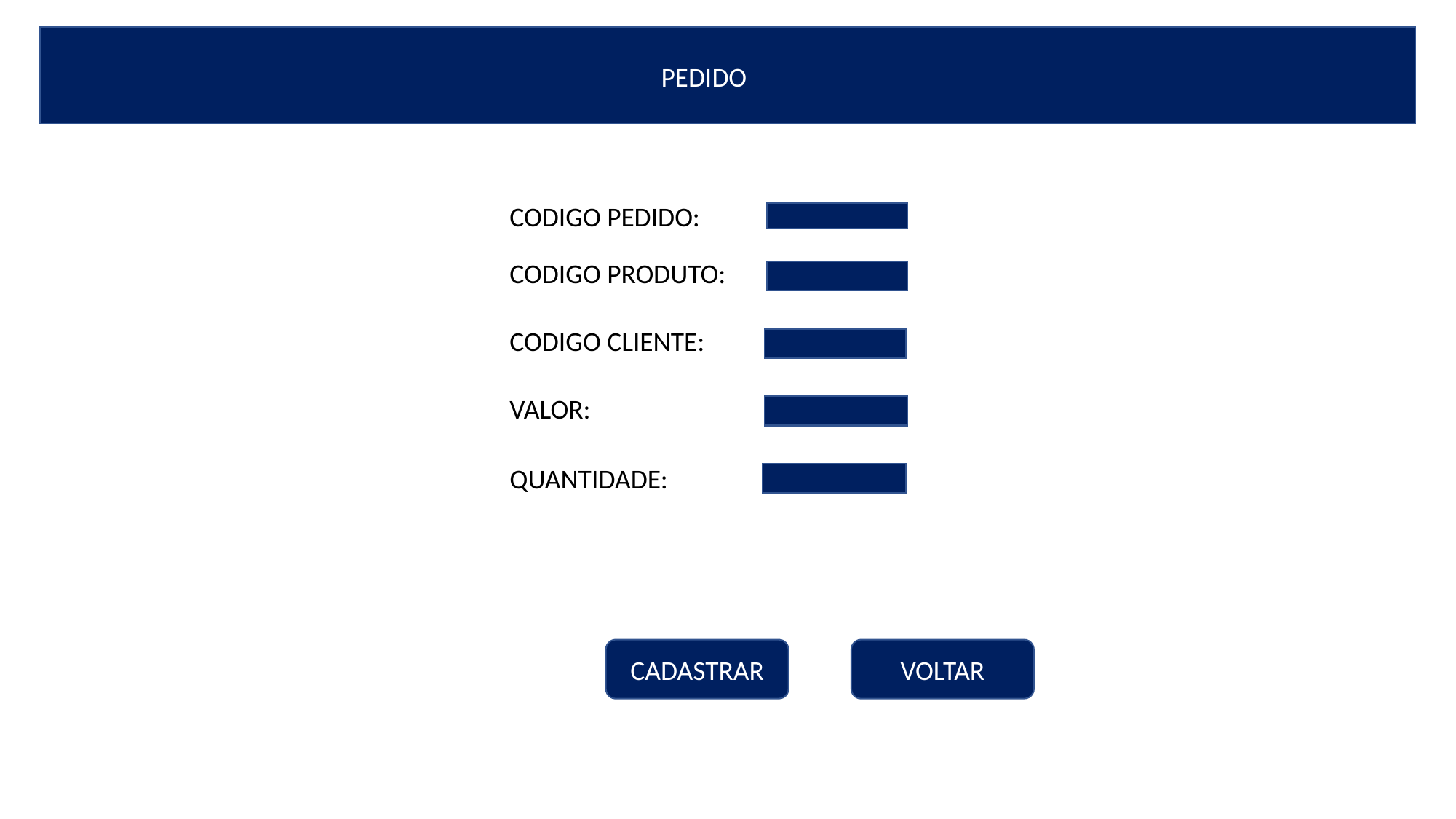

PEDIDO
CODIGO PEDIDO:

CODIGO PRODUTO:

CODIGO CLIENTE:

VALOR:

QUANTIDADE:

VOLTAR
CADASTRAR